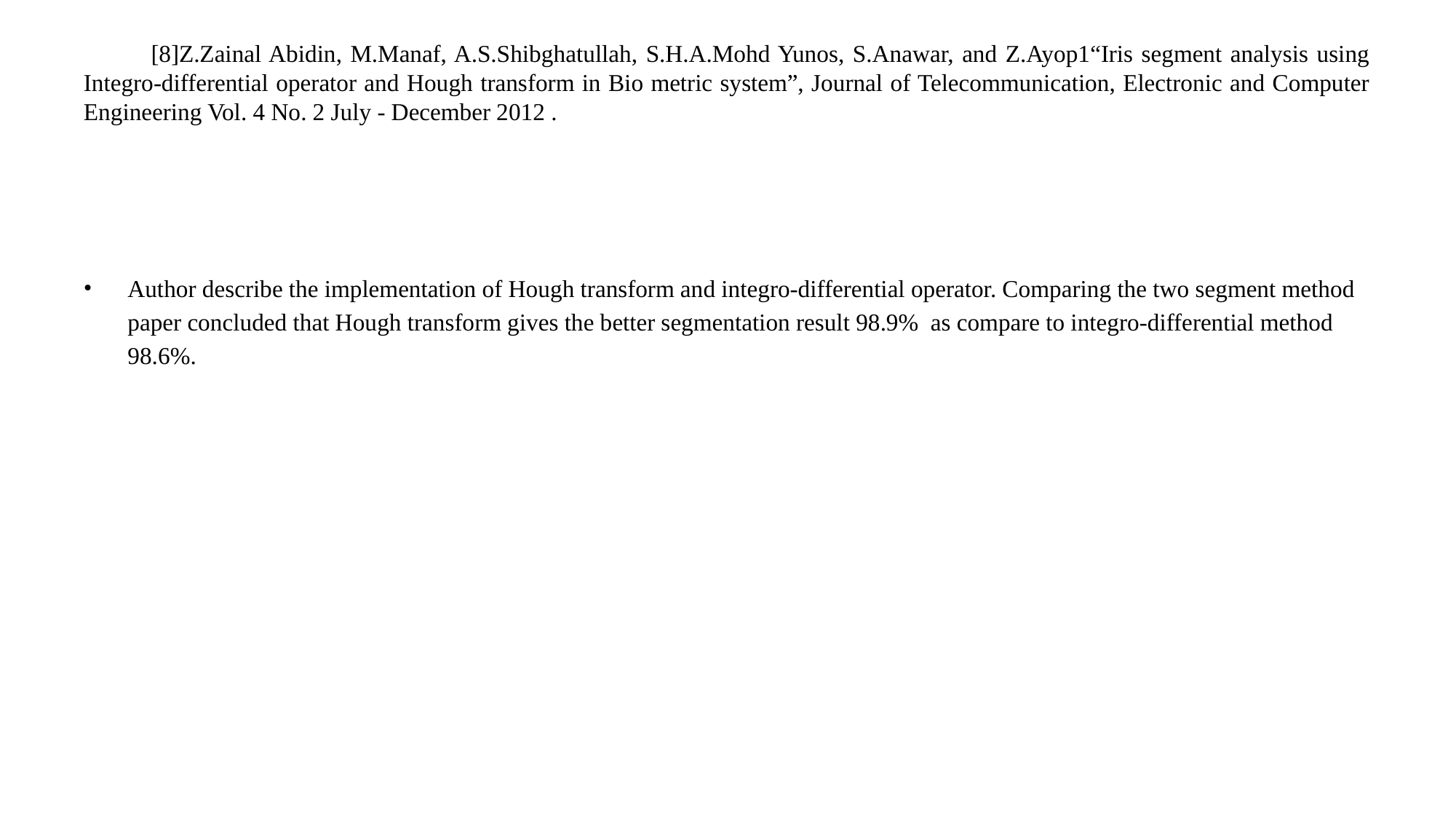

# [8]Z.Zainal Abidin, M.Manaf, A.S.Shibghatullah, S.H.A.Mohd Yunos, S.Anawar, and Z.Ayop1“Iris segment analysis using Integro-differential operator and Hough transform in Bio metric system”, Journal of Telecommunication, Electronic and Computer Engineering Vol. 4 No. 2 July - December 2012 .

Author describe the implementation of Hough transform and integro-differential operator. Comparing the two segment method paper concluded that Hough transform gives the better segmentation result 98.9%  as compare to integro-differential method 98.6%.